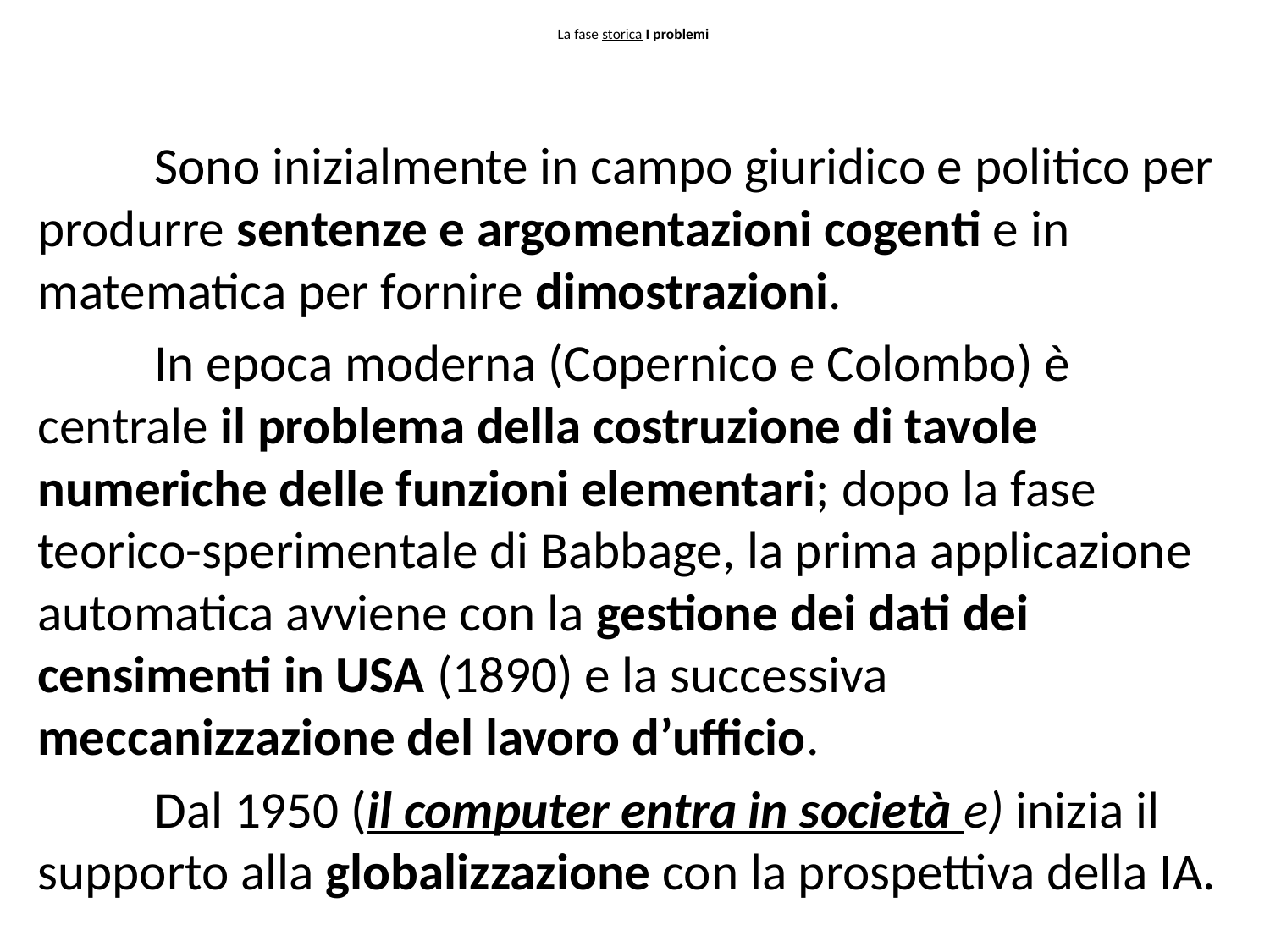

# La fase storica I problemi
	Sono inizialmente in campo giuridico e politico per produrre sentenze e argomentazioni cogenti e in matematica per fornire dimostrazioni.
	In epoca moderna (Copernico e Colombo) è centrale il problema della costruzione di tavole numeriche delle funzioni elementari; dopo la fase teorico-sperimentale di Babbage, la prima applicazione automatica avviene con la gestione dei dati dei censimenti in USA (1890) e la successiva meccanizzazione del lavoro d’ufficio.
	Dal 1950 (il computer entra in società e) inizia il supporto alla globalizzazione con la prospettiva della IA.